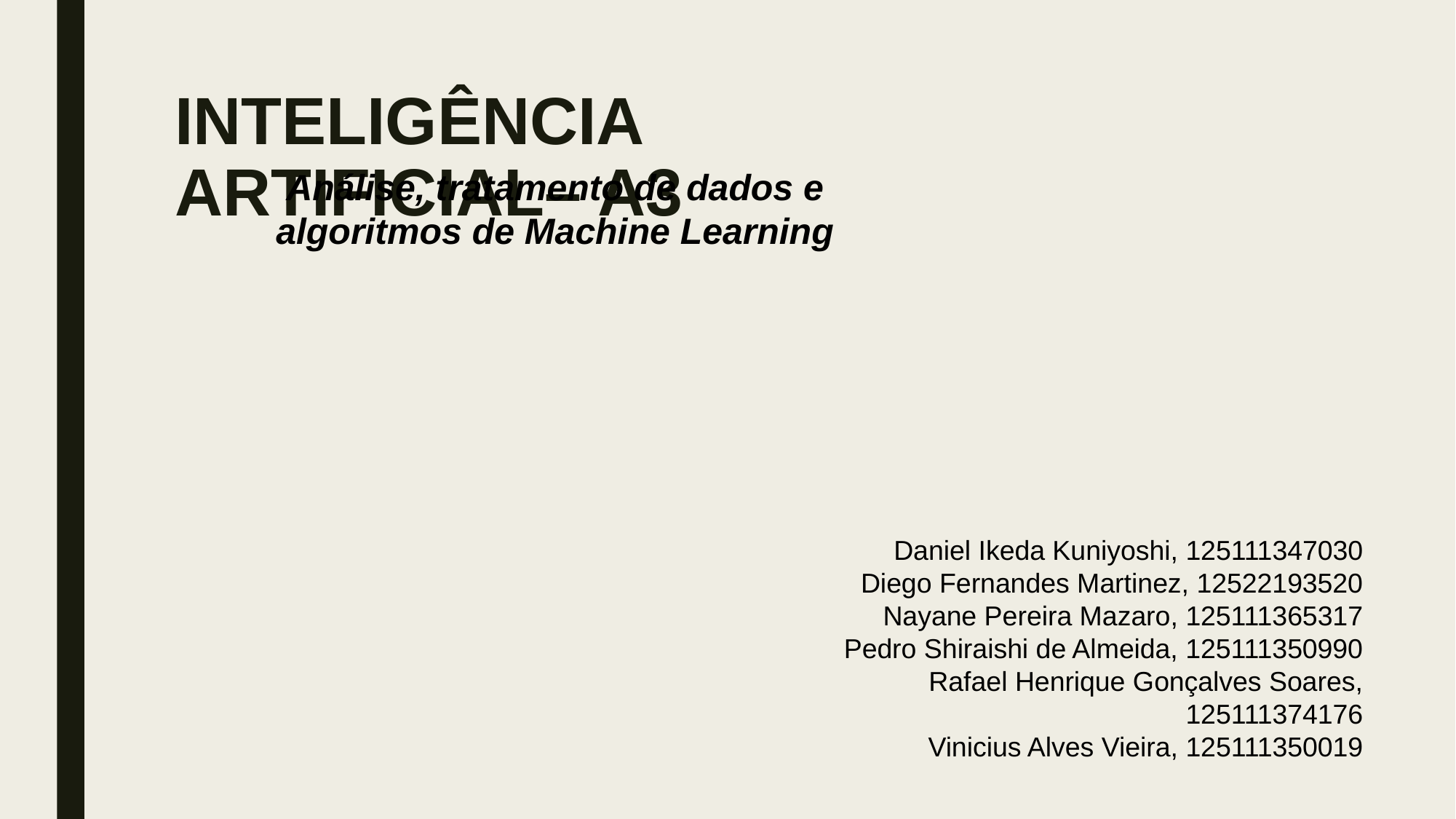

# INTELIGÊNCIA ARTIFICIAL– A3
Análise, tratamento de dados e algoritmos de Machine Learning
Daniel Ikeda Kuniyoshi, 125111347030
Diego Fernandes Martinez, 12522193520
Nayane Pereira Mazaro, 125111365317
Pedro Shiraishi de Almeida, 125111350990
Rafael Henrique Gonçalves Soares, 125111374176
Vinicius Alves Vieira, 125111350019